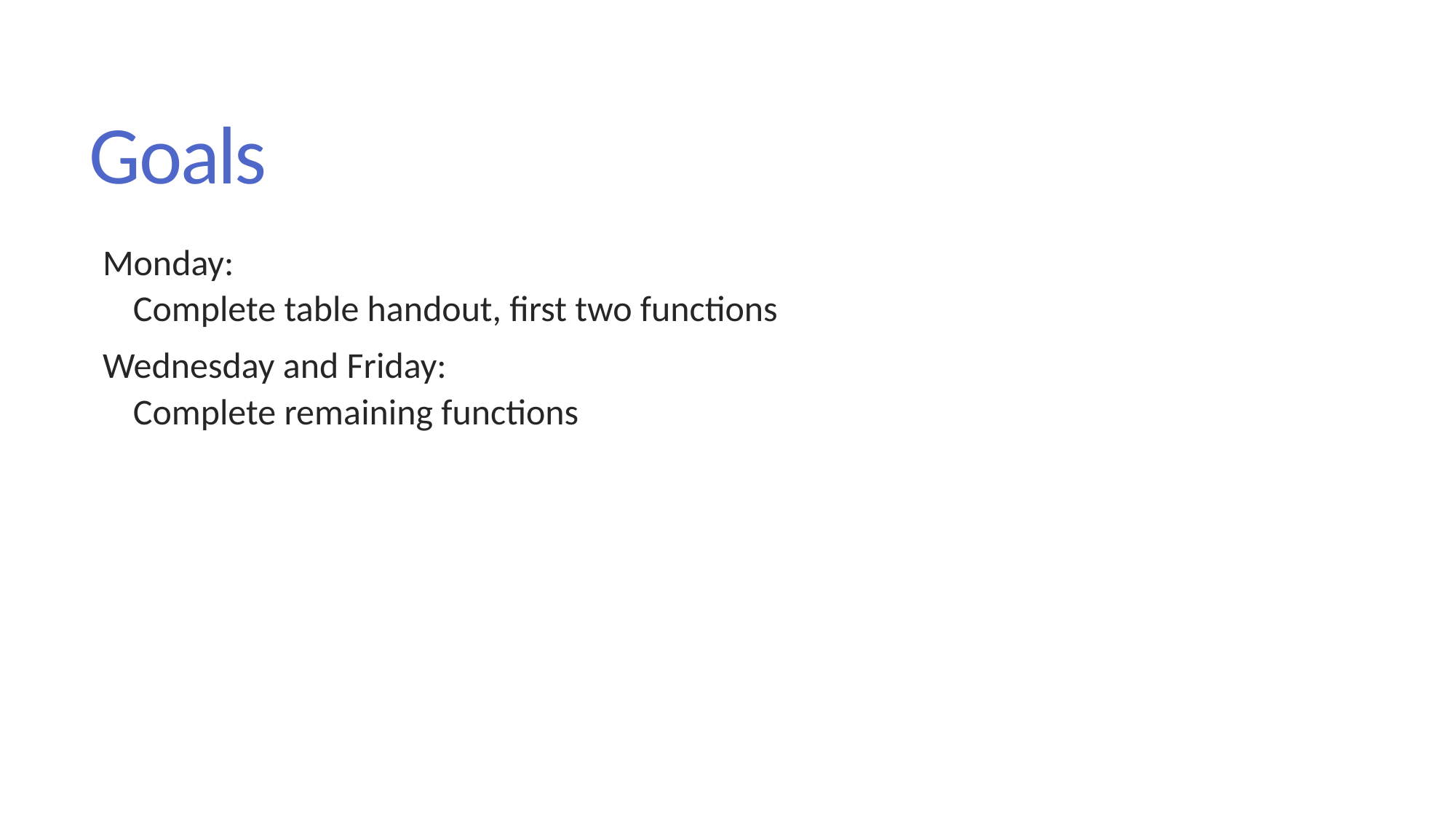

# Goals
Monday:
Complete table handout, first two functions
Wednesday and Friday:
Complete remaining functions